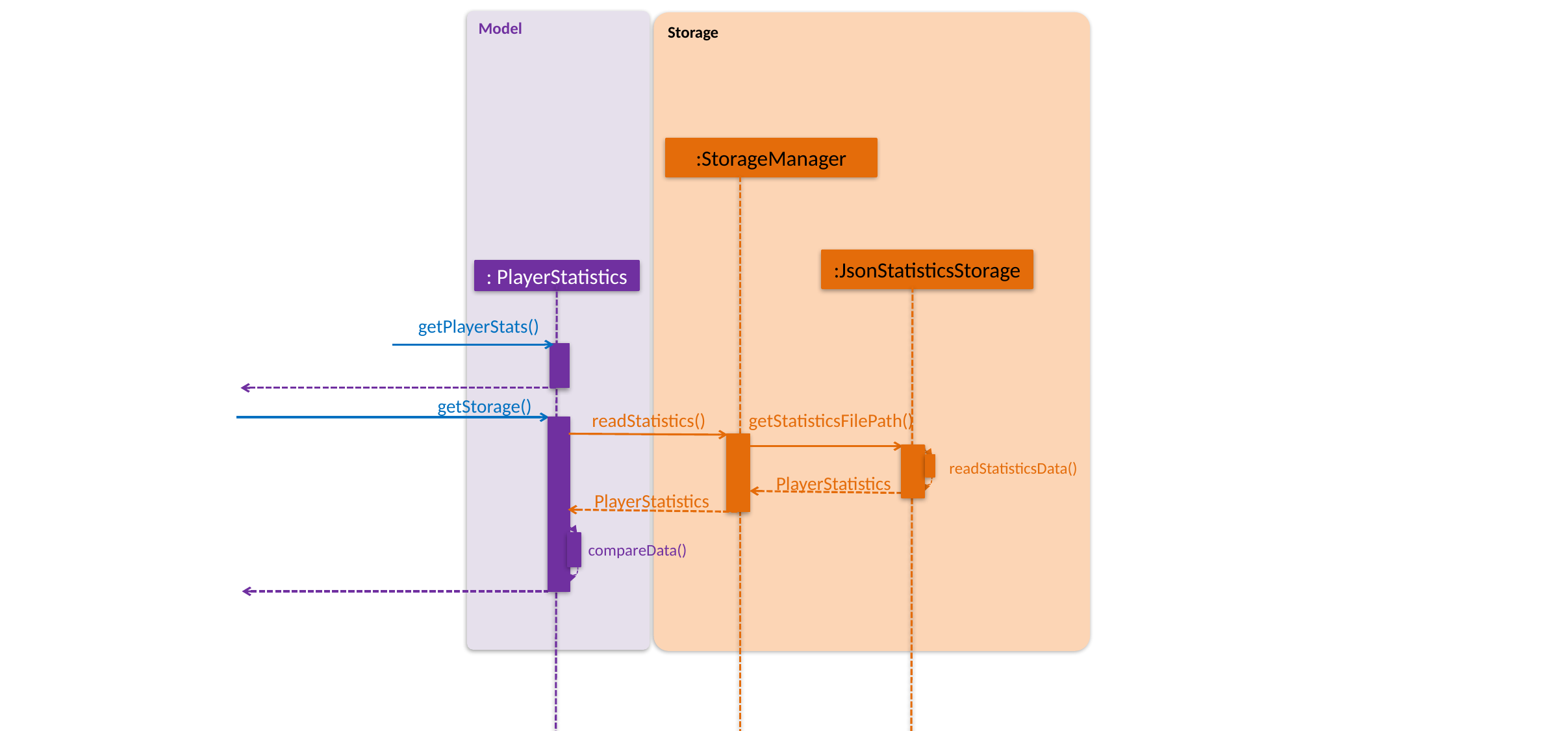

Model
Storage
:StorageManager
:JsonStatisticsStorage
: PlayerStatistics
getPlayerStats()

getStorage()
getStatisticsFilePath()
readStatistics()

readStatisticsData()
PlayerStatistics
PlayerStatistics

compareData()